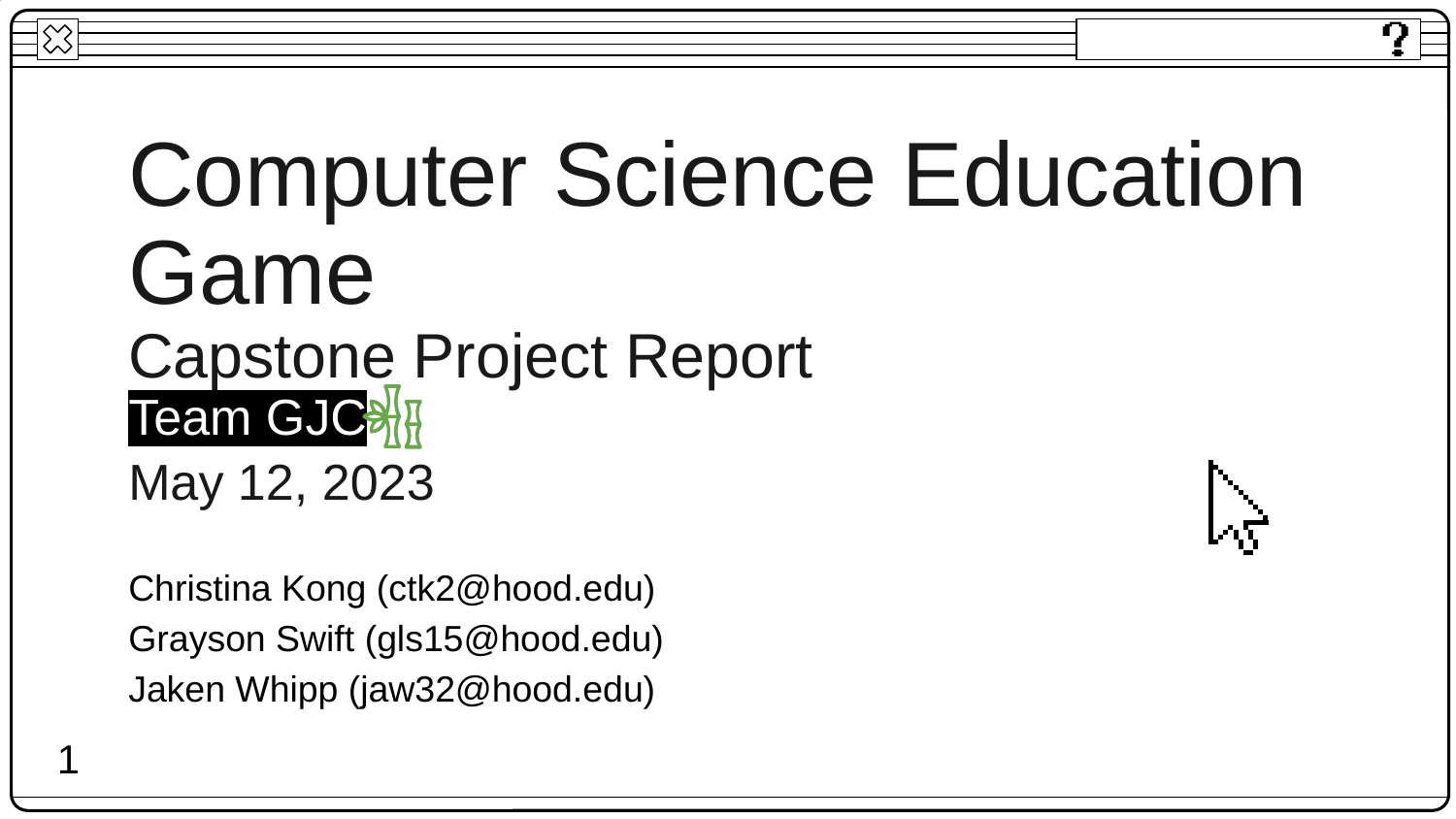

# Computer Science Education Game
Capstone Project Report
Team GJC
May 12, 2023

Christina Kong (ctk2@hood.edu)
Grayson Swift (gls15@hood.edu)
Jaken Whipp (jaw32@hood.edu)
1